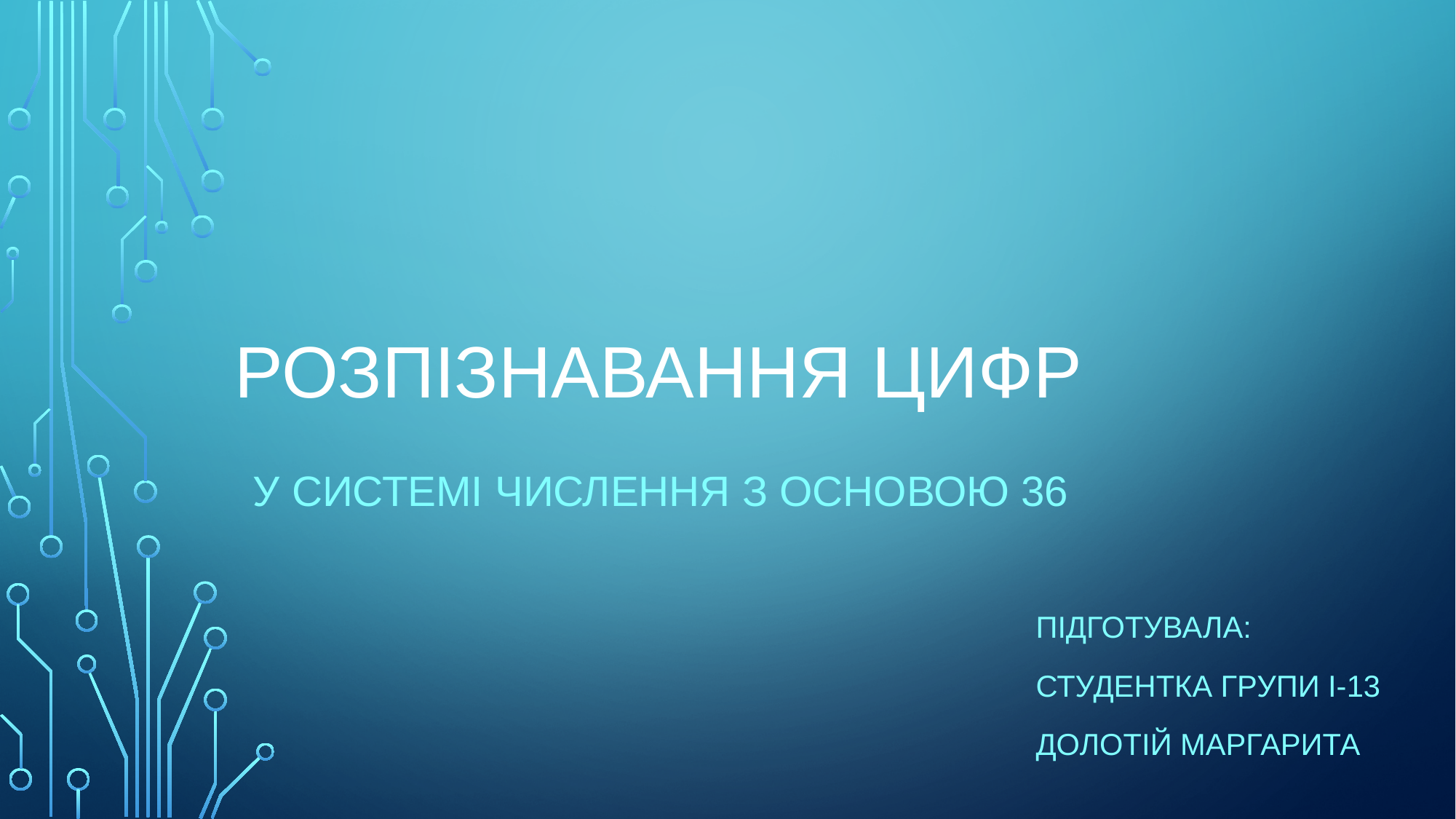

# Розпізнавання цифр
у системі числення з основою 36
Підготувала:
Студентка групи і-13
Долотій Маргарита